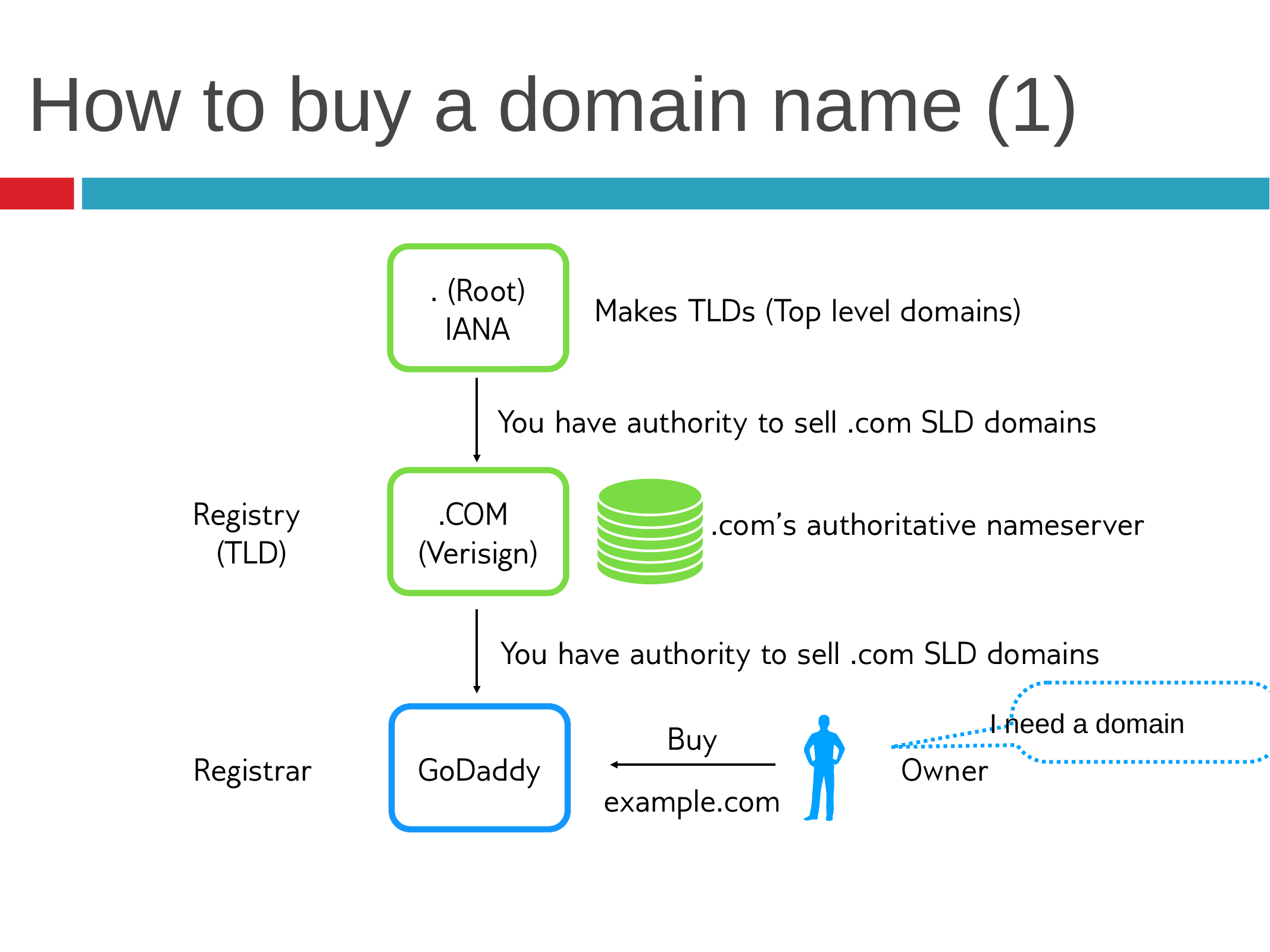

# How to buy a domain name (1)
51
. (Root)
IANA
Makes TLDs (Top level domains)

You have authority to sell .com SLD domains
.COM
(Verisign)

.com’s authoritative nameserver
Registry
(TLD)

You have authority to sell .com SLD domains

I need a domain

GoDaddy
Buy

example.com
Registrar
Owner